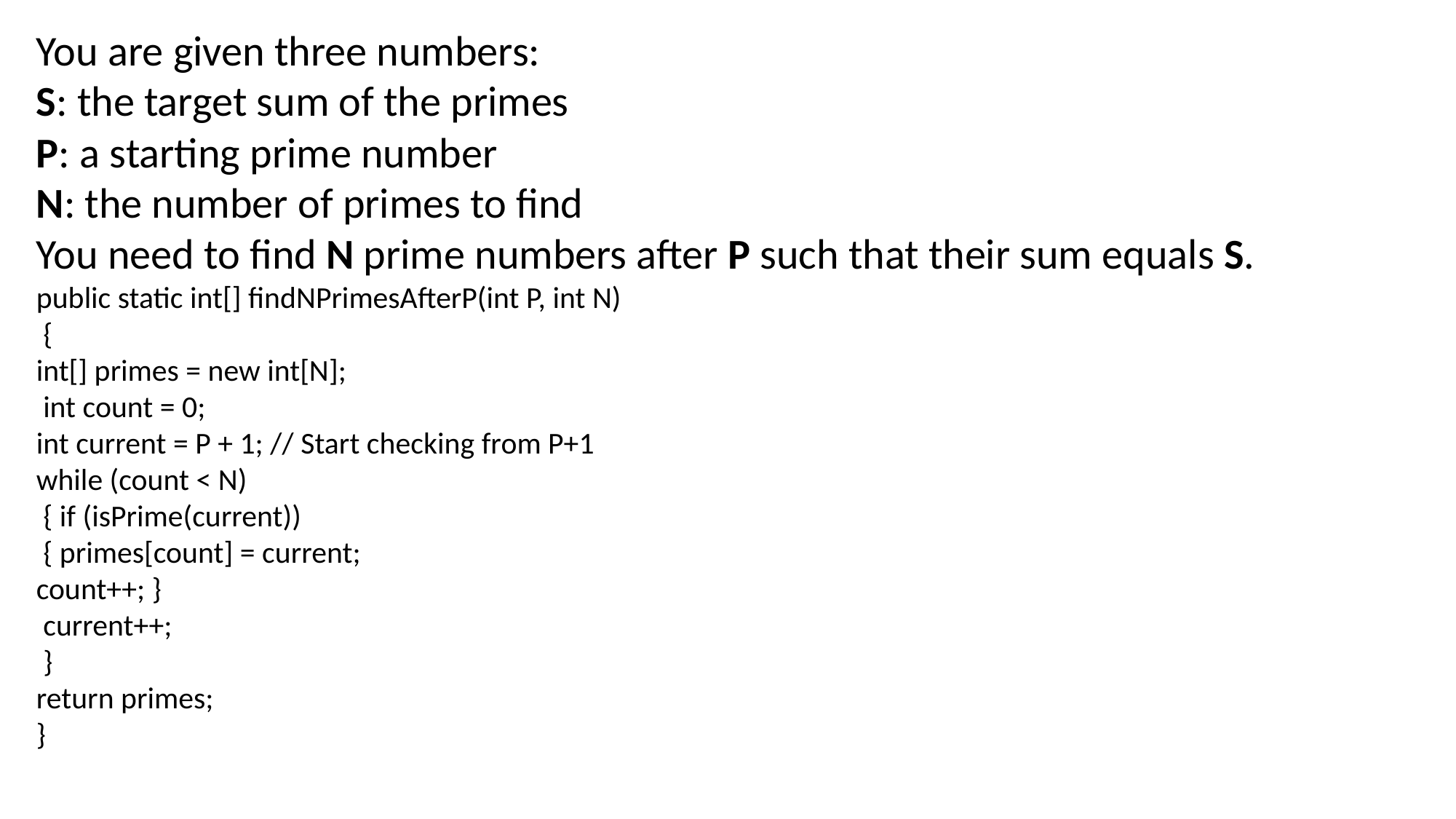

You are given three numbers:
S: the target sum of the primes
P: a starting prime number
N: the number of primes to find
You need to find N prime numbers after P such that their sum equals S.
public static int[] findNPrimesAfterP(int P, int N)
 {
int[] primes = new int[N];
 int count = 0;
int current = P + 1; // Start checking from P+1
while (count < N)
 { if (isPrime(current))
 { primes[count] = current;
count++; }
 current++;
 }
return primes;
}